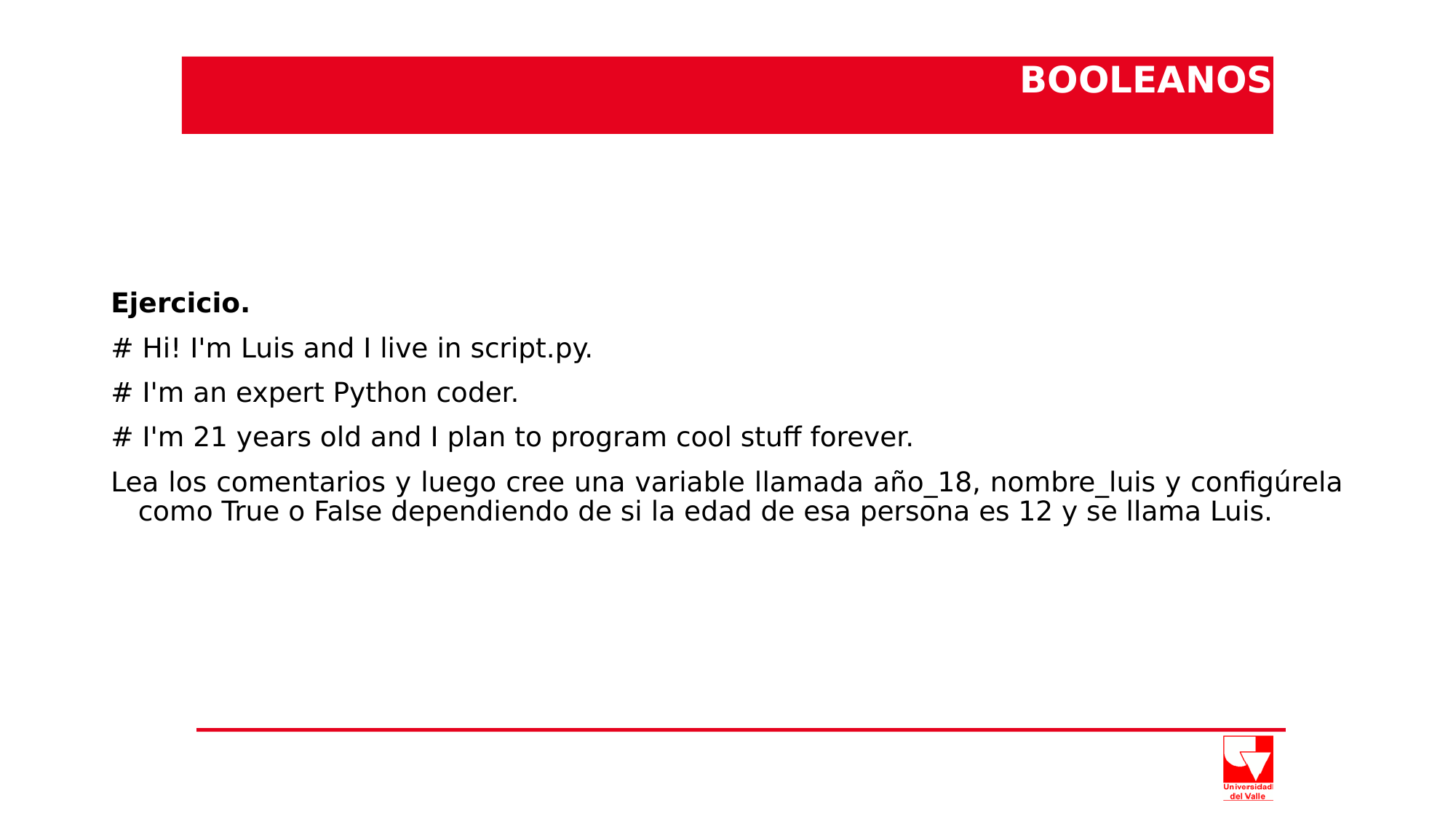

BOOLEANOS
# Ejercicio.
# Hi! I'm Luis and I live in script.py.
# I'm an expert Python coder.
# I'm 21 years old and I plan to program cool stuff forever.
Lea los comentarios y luego cree una variable llamada año_18, nombre_luis y configúrela como True o False dependiendo de si la edad de esa persona es 12 y se llama Luis.